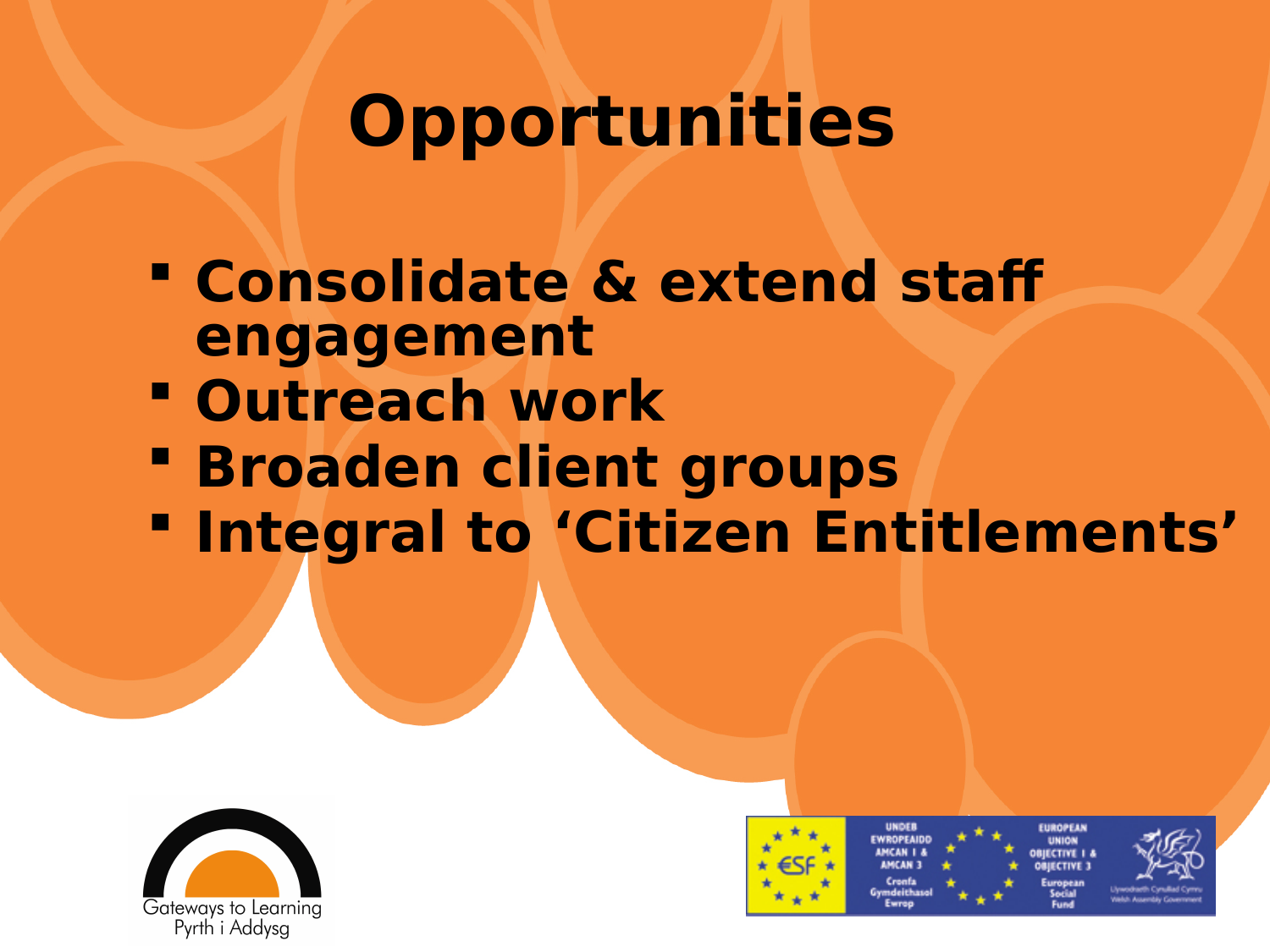

# Opportunities
Consolidate & extend staff engagement
Outreach work
Broaden client groups
Integral to ‘Citizen Entitlements’